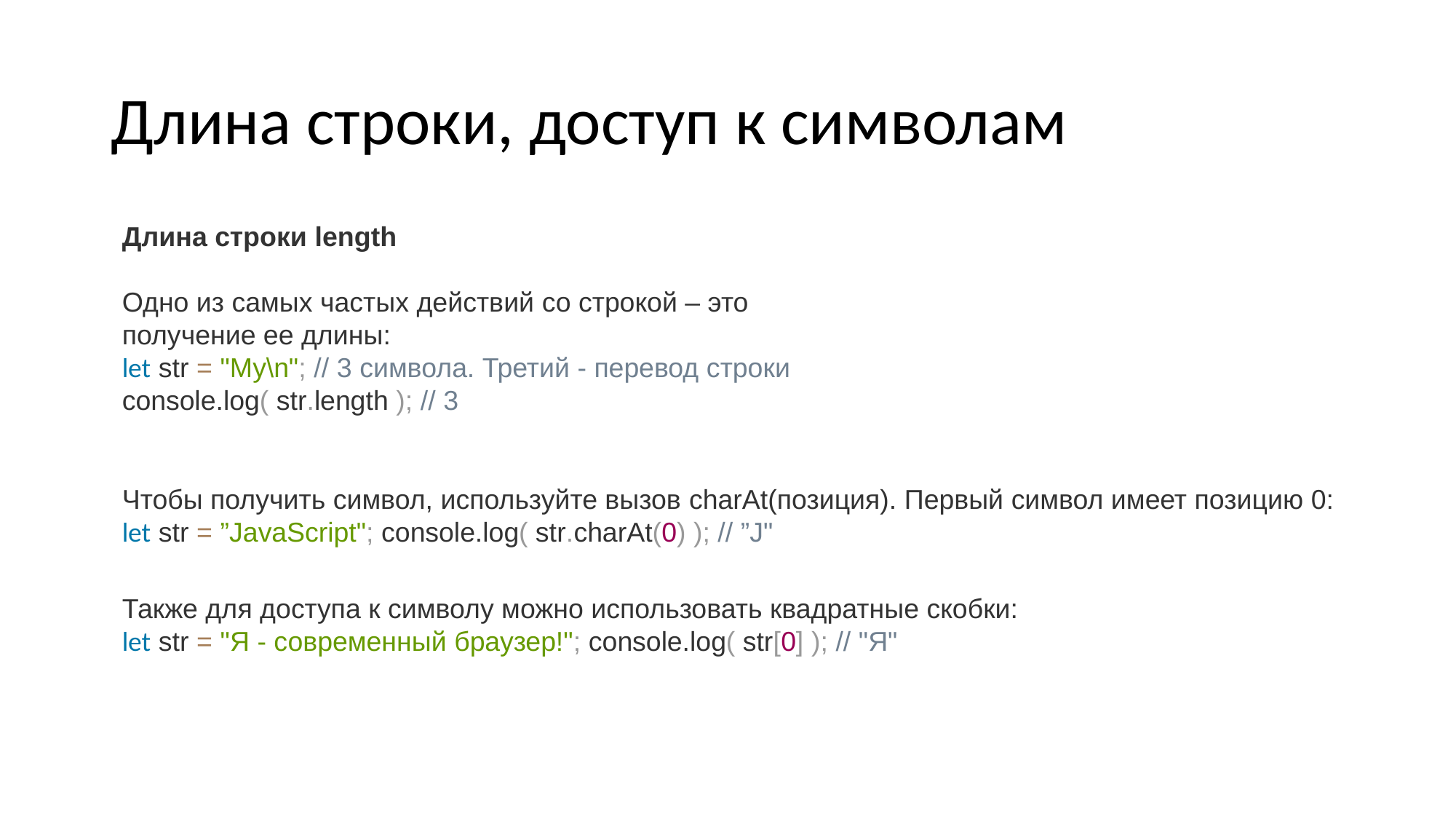

# Длина строки, доступ к символам
Длина строки length

Одно из самых частых действий со строкой – это получение ее длины:
let str = "My\n"; // 3 символа. Третий - перевод строки console.log( str.length ); // 3
Чтобы получить символ, используйте вызов charAt(позиция). Первый символ имеет позицию 0:
let str = ”JavaScript"; console.log( str.charAt(0) ); // ”J"

Также для доступа к символу можно использовать квадратные скобки:
let str = "Я - современный браузер!"; console.log( str[0] ); // "Я"